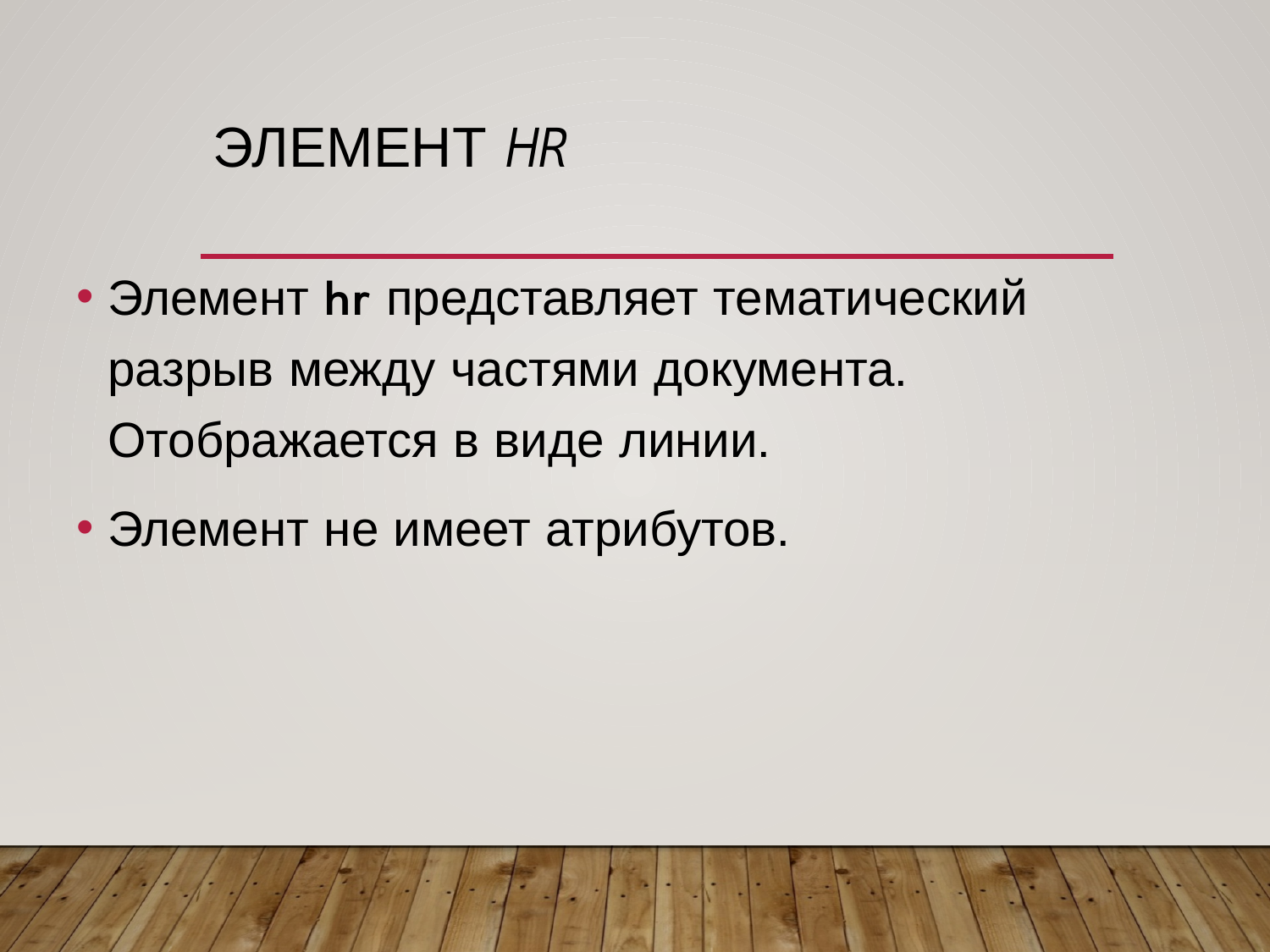

# Элемент hr
Элемент hr представляет тематический разрыв между частями документа. Отображается в виде линии.
Элемент не имеет атрибутов.